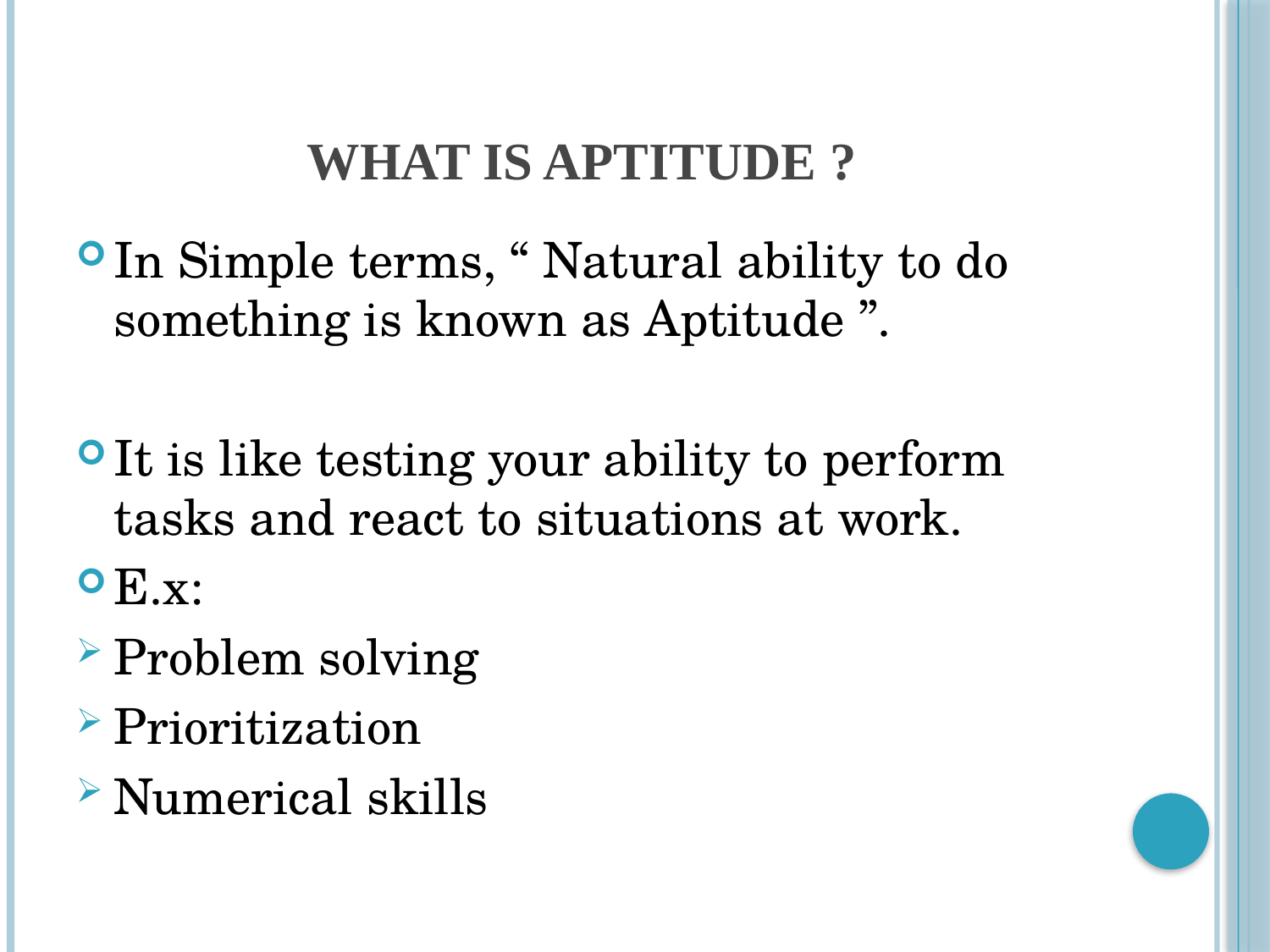

# What is Aptitude ?
In Simple terms, “ Natural ability to do something is known as Aptitude ”.

It is like testing your ability to perform tasks and react to situations at work.
E.x:
Problem solving
Prioritization
Numerical skills